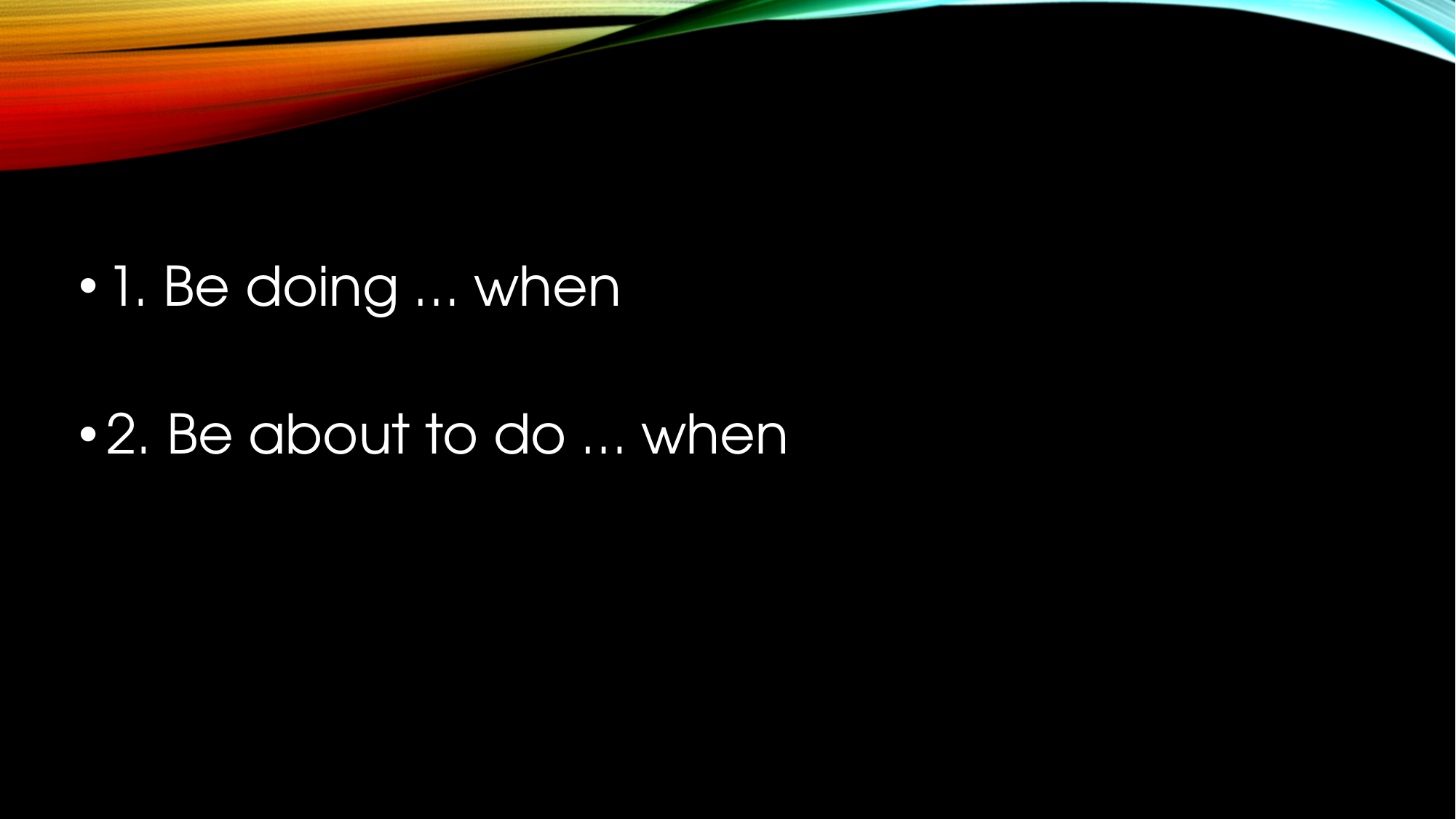

1. Be doing … when

2. Be about to do … when